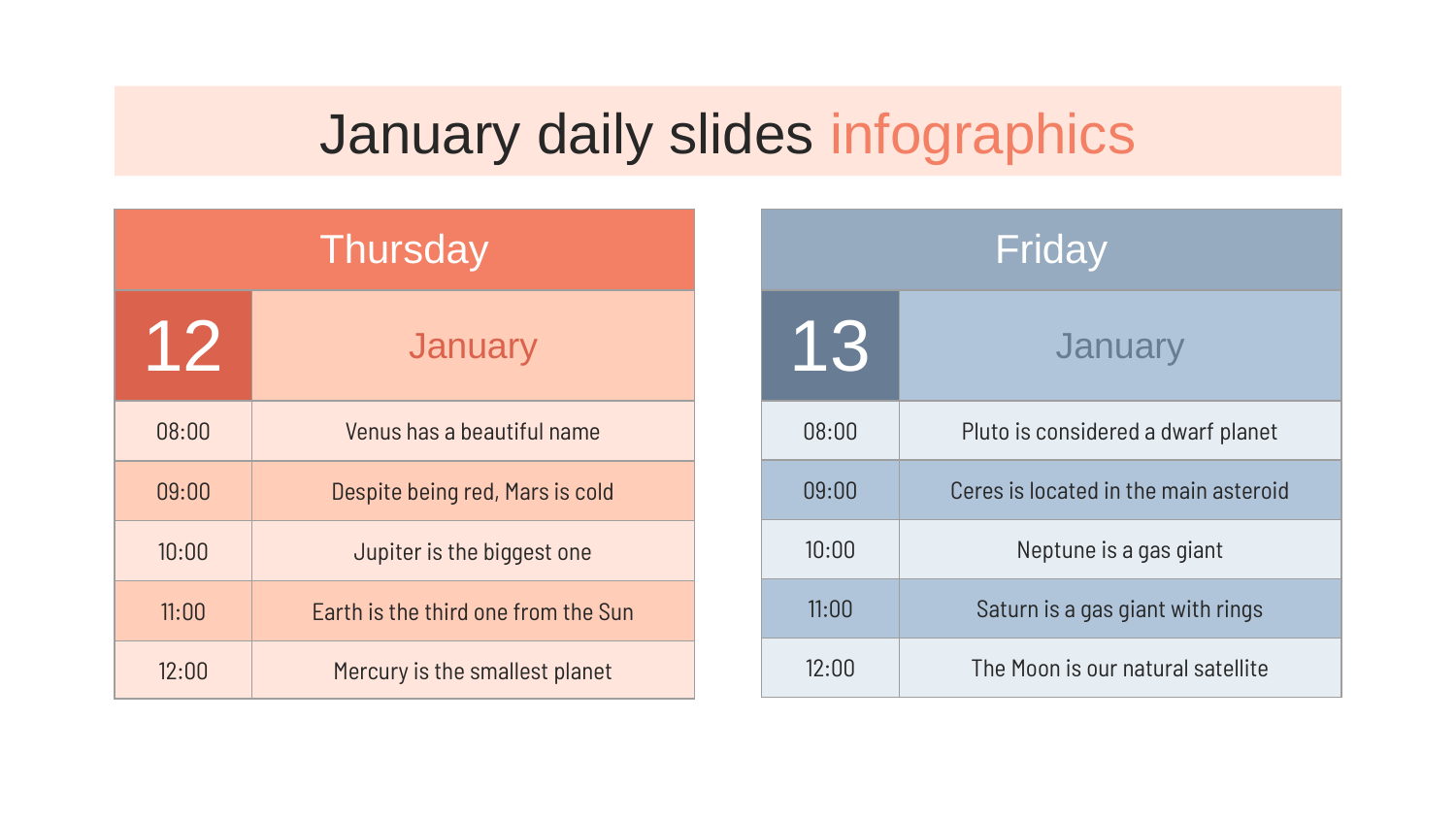

# January daily slides infographics
| Thursday |  |
| --- | --- |
| 12 | January |
| 08:00 | Venus has a beautiful name |
| 09:00 | Despite being red, Mars is cold |
| 10:00 | Jupiter is the biggest one |
| 11:00 | Earth is the third one from the Sun |
| 12:00 | Mercury is the smallest planet |
| Friday |  |
| --- | --- |
| 13 | January |
| 08:00 | Pluto is considered a dwarf planet |
| 09:00 | Ceres is located in the main asteroid |
| 10:00 | Neptune is a gas giant |
| 11:00 | Saturn is a gas giant with rings |
| 12:00 | The Moon is our natural satellite |